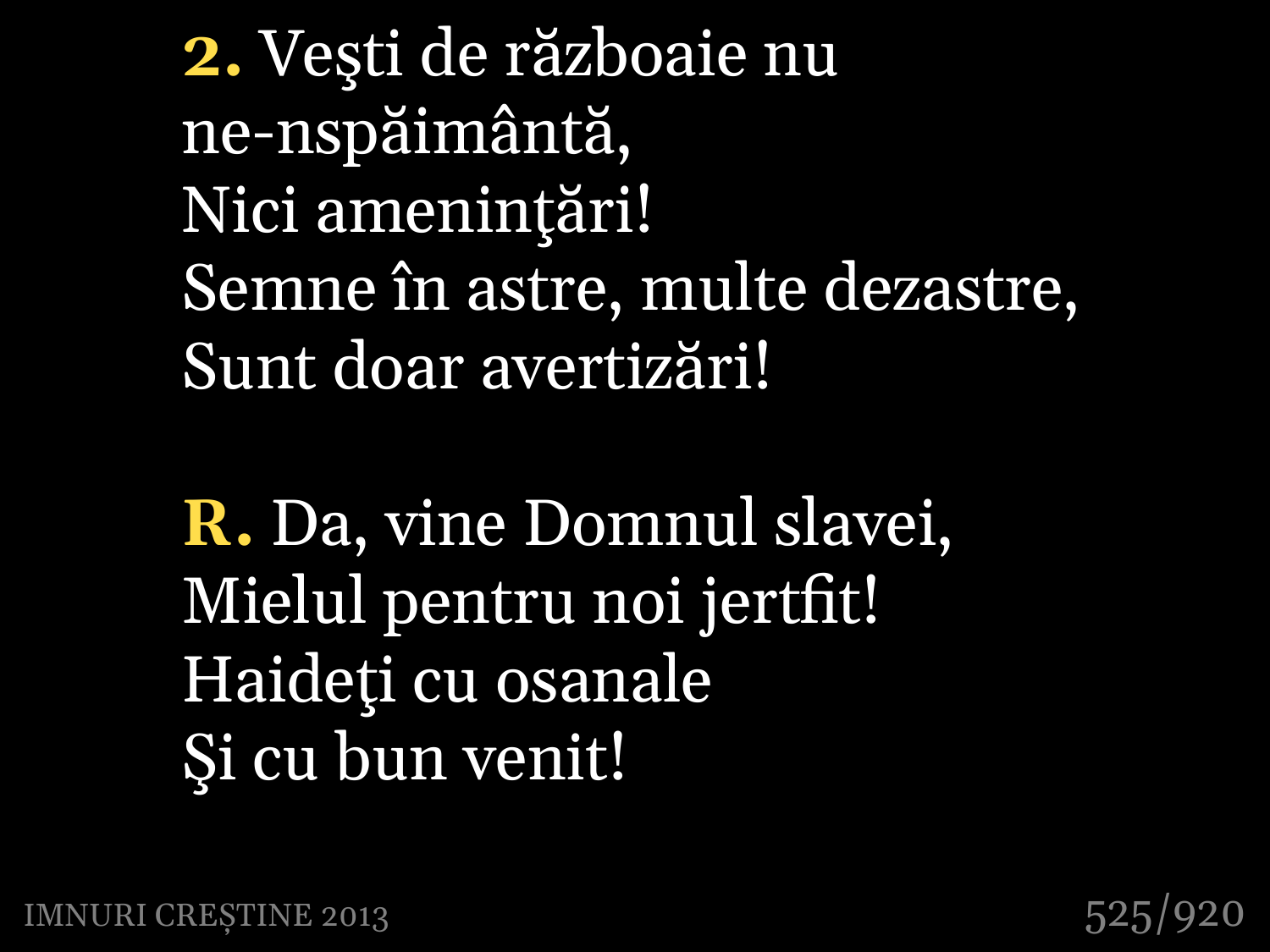

2. Veşti de războaie nu
ne-nspăimântă,
Nici ameninţări!
Semne în astre, multe dezastre,
Sunt doar avertizări!

R. Da, vine Domnul slavei,
Mielul pentru noi jertfit!
Haideţi cu osanale
Şi cu bun venit!
525/920
IMNURI CREȘTINE 2013